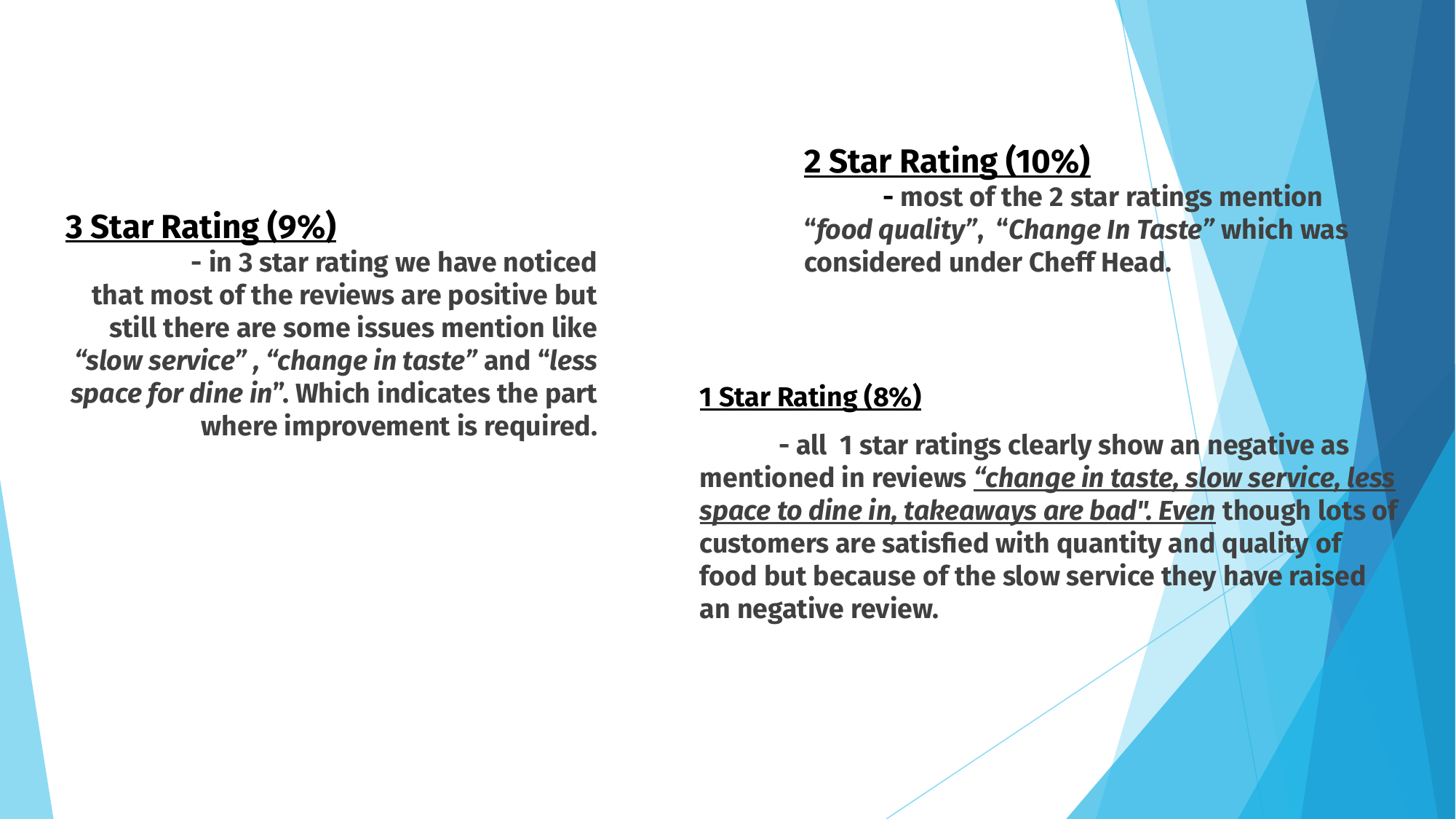

2 Star Rating (10%)
            - most of the 2 star ratings mention “food quality”,  “Change In Taste” which was considered under Cheff Head.
3 Star Rating (9%)
            - in 3 star rating we have noticed that most of the reviews are positive but still there are some issues mention like “slow service” , “change in taste” and “less space for dine in”. Which indicates the part where improvement is required.

1 Star Rating (8%)
            - all  1 star ratings clearly show an negative as mentioned in reviews “change in taste, slow service, less space to dine in, takeaways are bad". Even though lots of customers are satisfied with quantity and quality of food but because of the slow service they have raised an negative review.